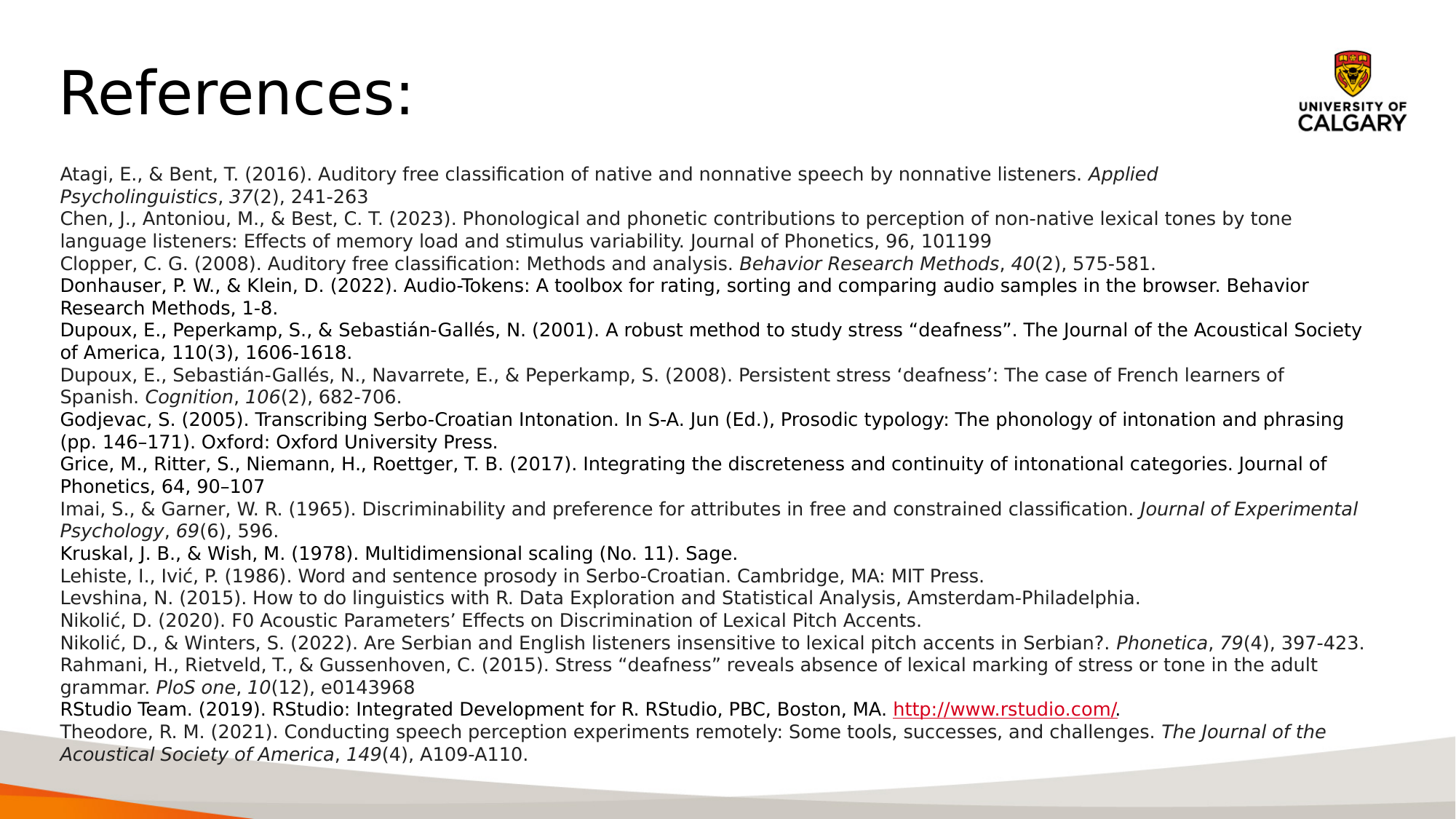

References:
Atagi, E., & Bent, T. (2016). Auditory free classification of native and nonnative speech by nonnative listeners. Applied Psycholinguistics, 37(2), 241-263
Chen, J., Antoniou, M., & Best, C. T. (2023). Phonological and phonetic contributions to perception of non-native lexical tones by tone language listeners: Effects of memory load and stimulus variability. Journal of Phonetics, 96, 101199
Clopper, C. G. (2008). Auditory free classification: Methods and analysis. Behavior Research Methods, 40(2), 575-581.
Donhauser, P. W., & Klein, D. (2022). Audio-Tokens: A toolbox for rating, sorting and comparing audio samples in the browser. Behavior Research Methods, 1-8.
Dupoux, E., Peperkamp, S., & Sebastián-Gallés, N. (2001). A robust method to study stress “deafness”. The Journal of the Acoustical Society of America, 110(3), 1606-1618.
Dupoux, E., Sebastián-Gallés, N., Navarrete, E., & Peperkamp, S. (2008). Persistent stress ‘deafness’: The case of French learners of Spanish. Cognition, 106(2), 682-706.
Godjevac, S. (2005). Transcribing Serbo-Croatian Intonation. In S-A. Jun (Ed.), Prosodic typology: The phonology of intonation and phrasing (pp. 146–171). Oxford: Oxford University Press.
Grice, M., Ritter, S., Niemann, H., Roettger, T. B. (2017). Integrating the discreteness and continuity of intonational categories. Journal of Phonetics, 64, 90–107
Imai, S., & Garner, W. R. (1965). Discriminability and preference for attributes in free and constrained classification. Journal of Experimental Psychology, 69(6), 596.
Kruskal, J. B., & Wish, M. (1978). Multidimensional scaling (No. 11). Sage.
Lehiste, I., Ivić, P. (1986). Word and sentence prosody in Serbo-Croatian. Cambridge, MA: MIT Press.
Levshina, N. (2015). How to do linguistics with R. Data Exploration and Statistical Analysis, Amsterdam-Philadelphia.
Nikolić, D. (2020). F0 Acoustic Parameters’ Effects on Discrimination of Lexical Pitch Accents.
Nikolić, D., & Winters, S. (2022). Are Serbian and English listeners insensitive to lexical pitch accents in Serbian?. Phonetica, 79(4), 397-423.
Rahmani, H., Rietveld, T., & Gussenhoven, C. (2015). Stress “deafness” reveals absence of lexical marking of stress or tone in the adult grammar. PloS one, 10(12), e0143968
RStudio Team. (2019). RStudio: Integrated Development for R. RStudio, PBC, Boston, MA. http://www.rstudio.com/.
Theodore, R. M. (2021). Conducting speech perception experiments remotely: Some tools, successes, and challenges. The Journal of the Acoustical Society of America, 149(4), A109-A110.